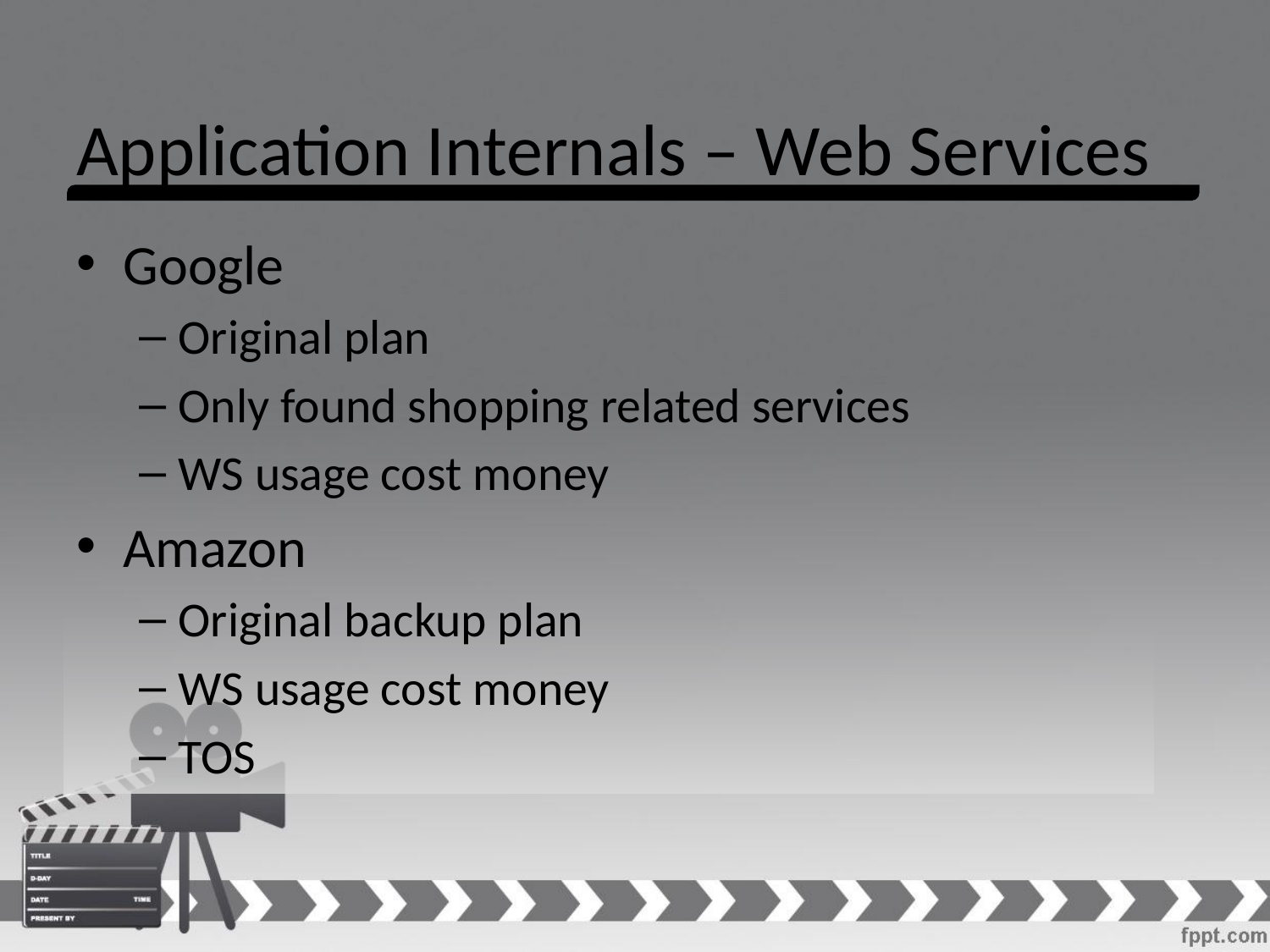

# Application Internals – Web Services

Google
Original plan
Only found shopping related services
WS usage cost money
Amazon
Original backup plan
WS usage cost money
TOS